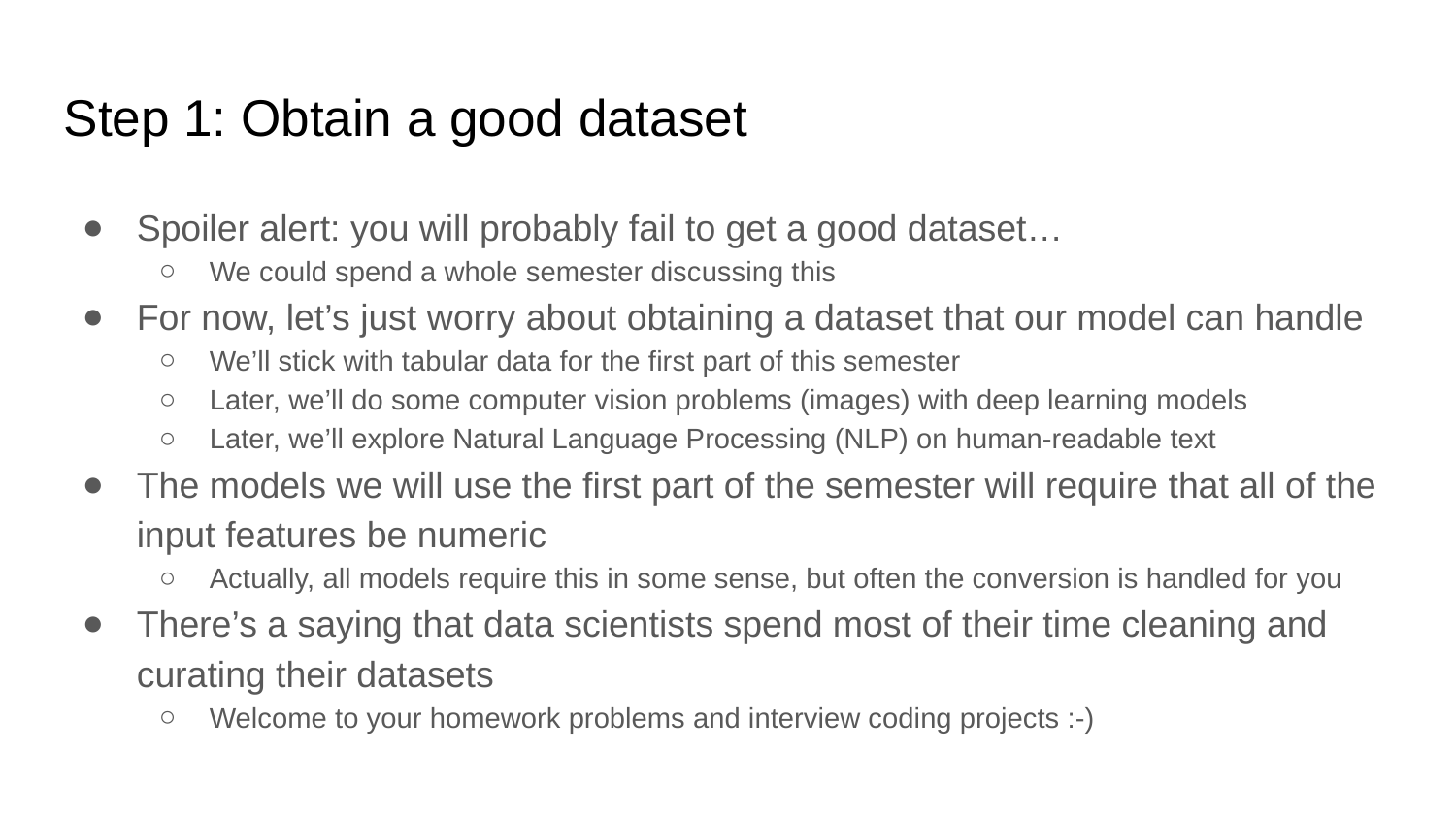

Step 1: Obtain a good dataset
Spoiler alert: you will probably fail to get a good dataset…
We could spend a whole semester discussing this
For now, let’s just worry about obtaining a dataset that our model can handle
We’ll stick with tabular data for the first part of this semester
Later, we’ll do some computer vision problems (images) with deep learning models
Later, we’ll explore Natural Language Processing (NLP) on human-readable text
The models we will use the first part of the semester will require that all of the input features be numeric
Actually, all models require this in some sense, but often the conversion is handled for you
There’s a saying that data scientists spend most of their time cleaning and curating their datasets
Welcome to your homework problems and interview coding projects :-)